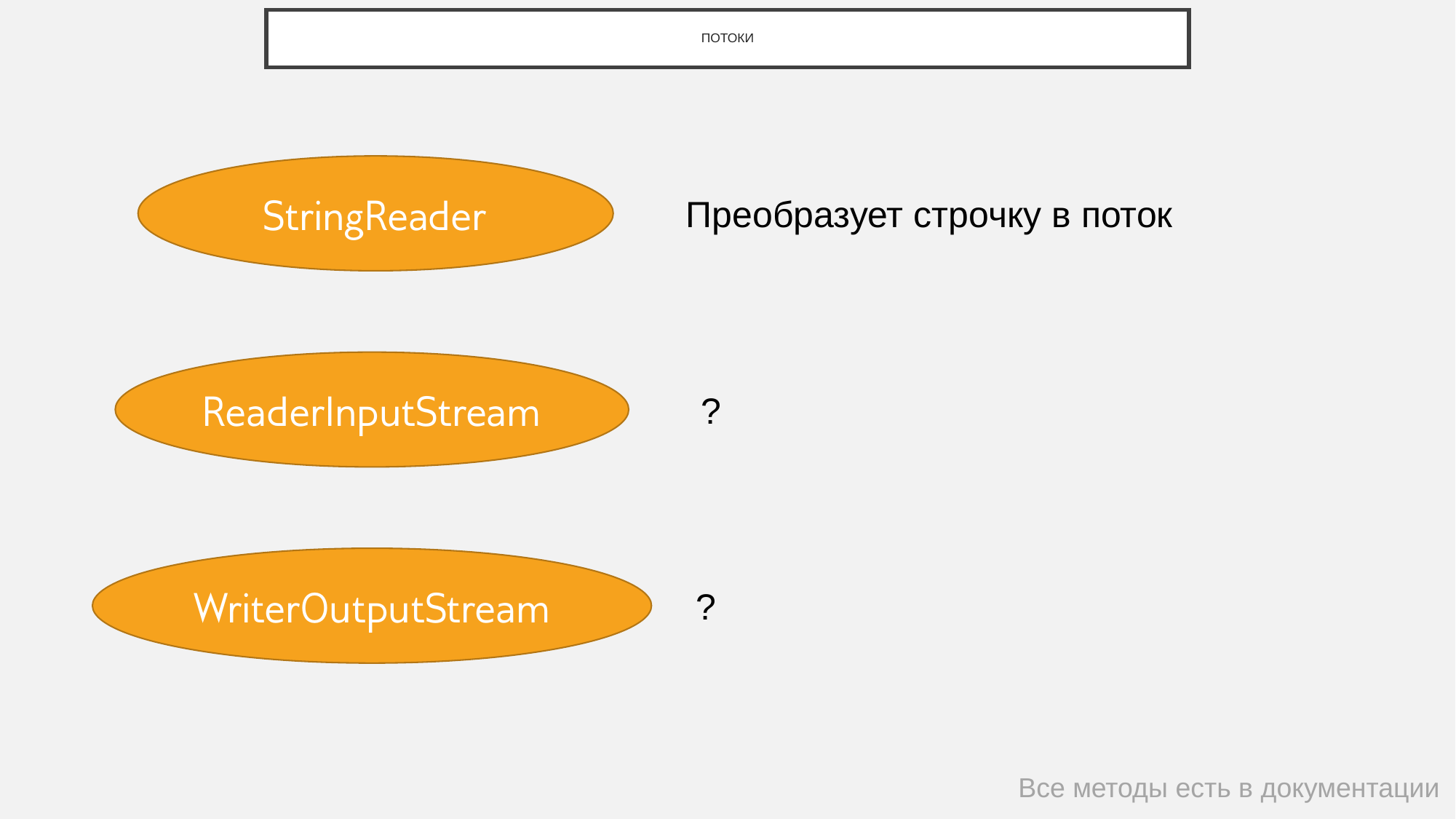

# ПОТОКИ
StringReader
Преобразует строчку в поток
ReaderInputStream
?
WriterOutputStream
?
Все методы есть в документации